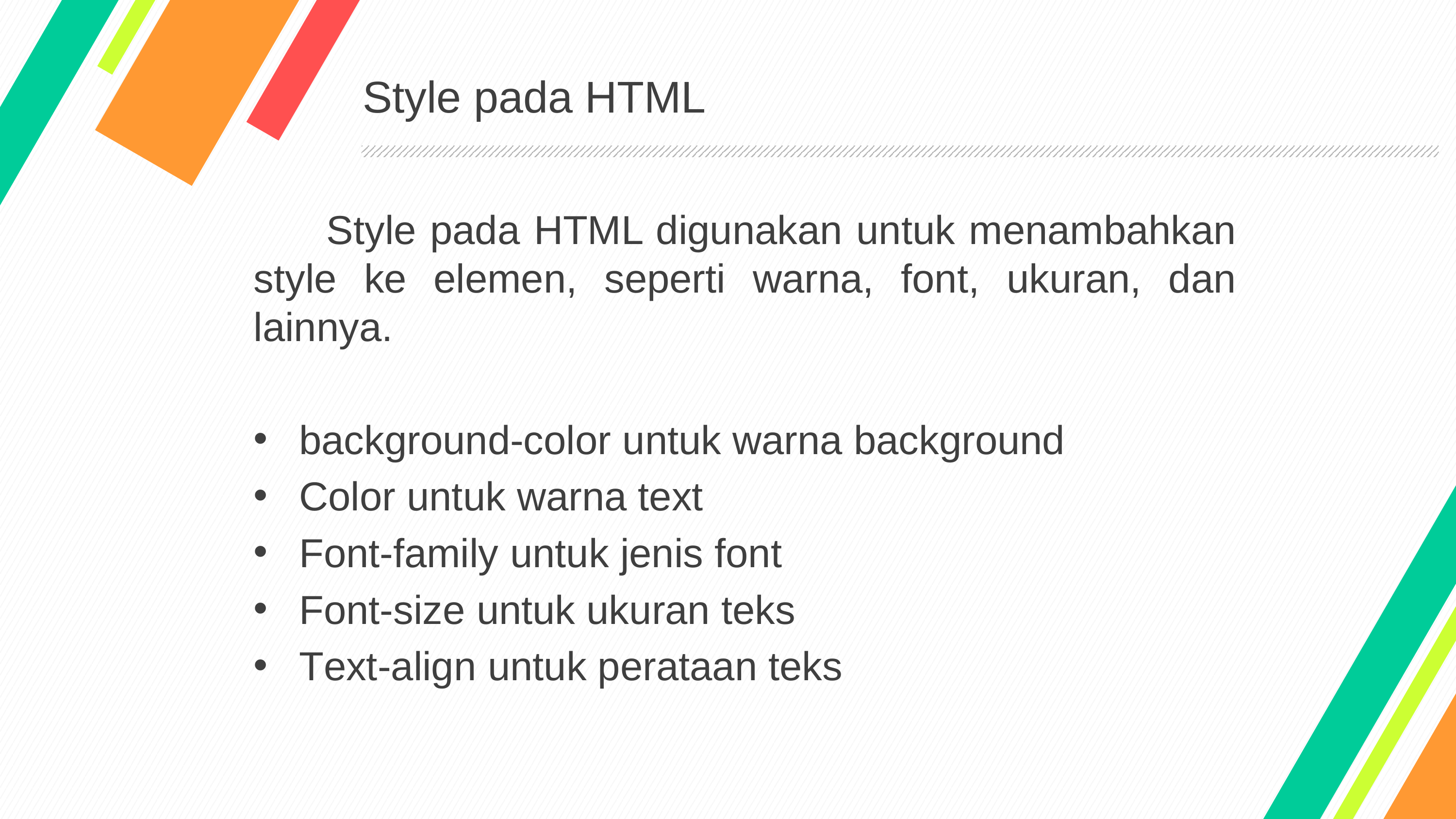

# Style pada HTML
	Style pada HTML digunakan untuk menambahkan style ke elemen, seperti warna, font, ukuran, dan lainnya.

background-color untuk warna background
Color untuk warna text
Font-family untuk jenis font
Font-size untuk ukuran teks
Text-align untuk perataan teks